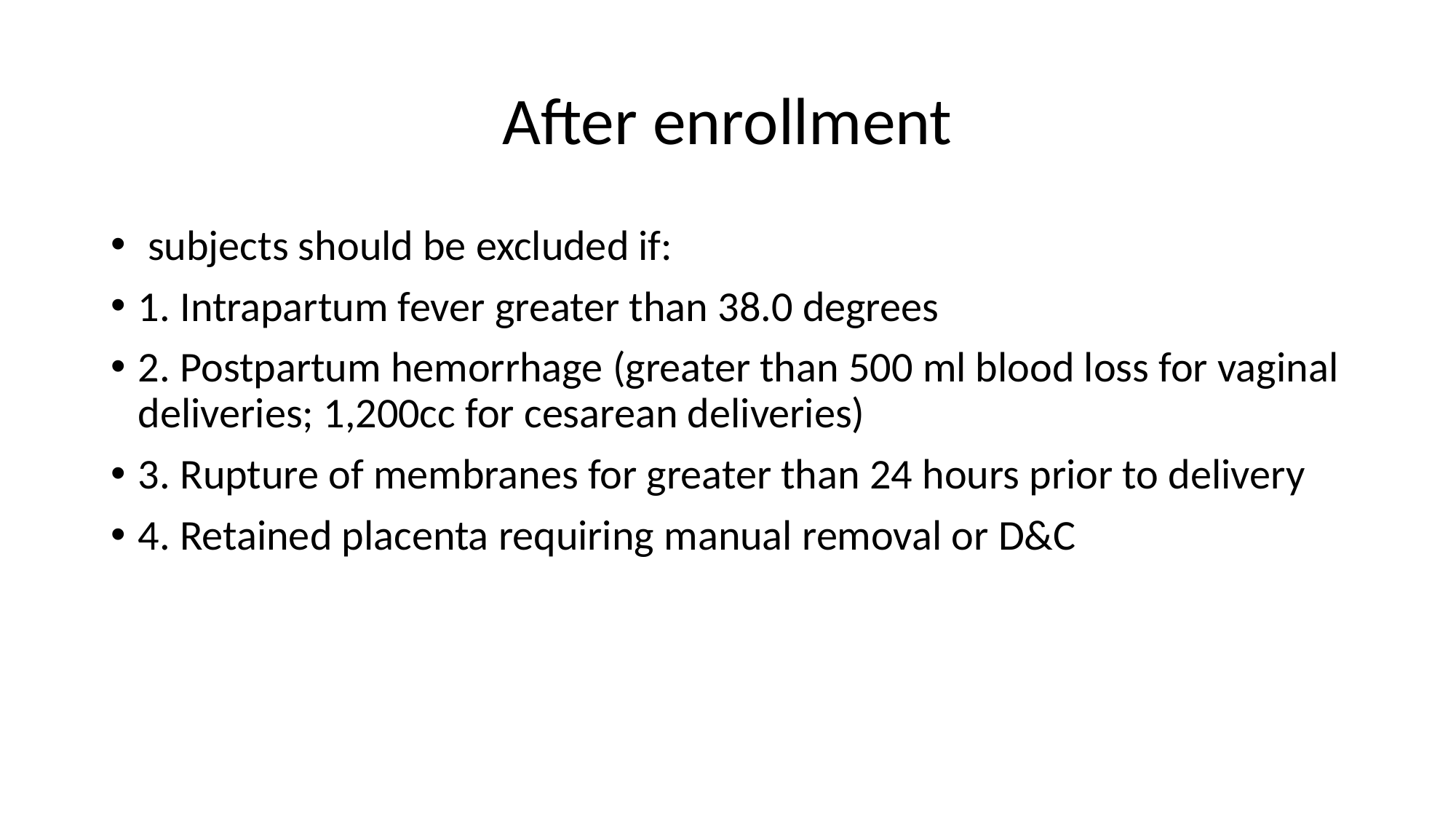

# After enrollment
 subjects should be excluded if:
1. Intrapartum fever greater than 38.0 degrees
2. Postpartum hemorrhage (greater than 500 ml blood loss for vaginal deliveries; 1,200cc for cesarean deliveries)
3. Rupture of membranes for greater than 24 hours prior to delivery
4. Retained placenta requiring manual removal or D&C